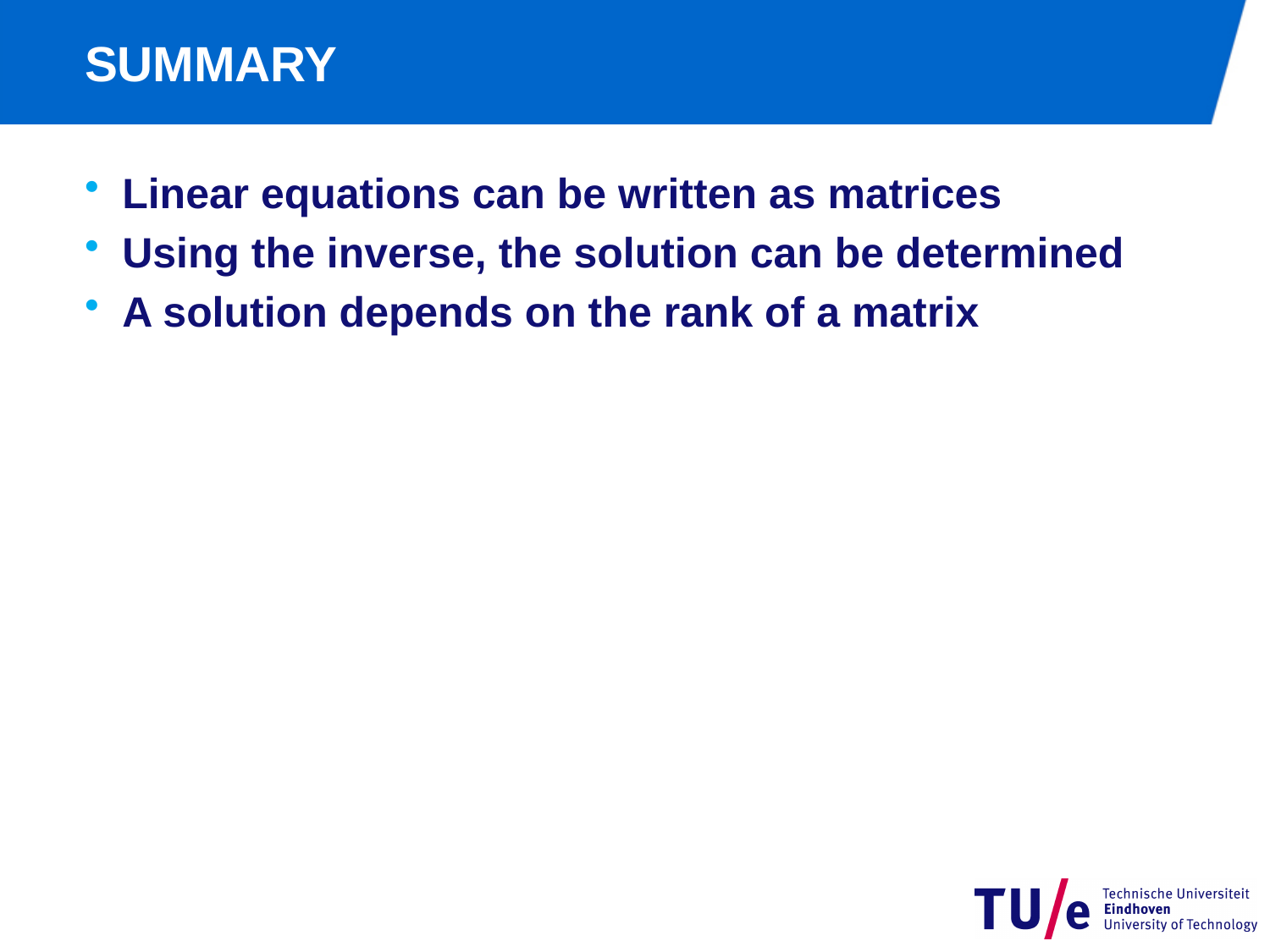

# SUMMARY
Linear equations can be written as matrices
Using the inverse, the solution can be determined
A solution depends on the rank of a matrix